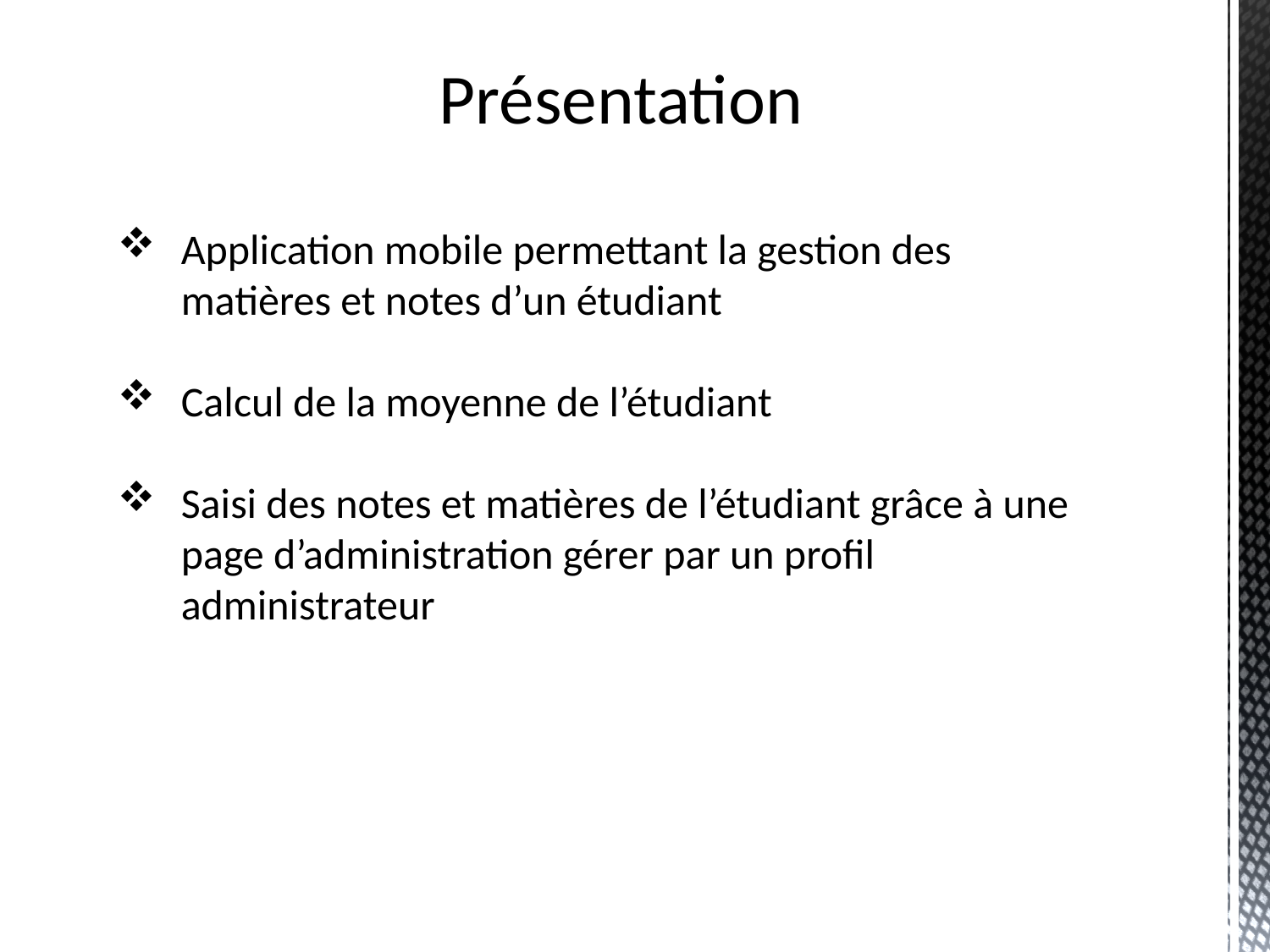

Présentation
Application mobile permettant la gestion des matières et notes d’un étudiant
Calcul de la moyenne de l’étudiant
Saisi des notes et matières de l’étudiant grâce à une page d’administration gérer par un profil administrateur